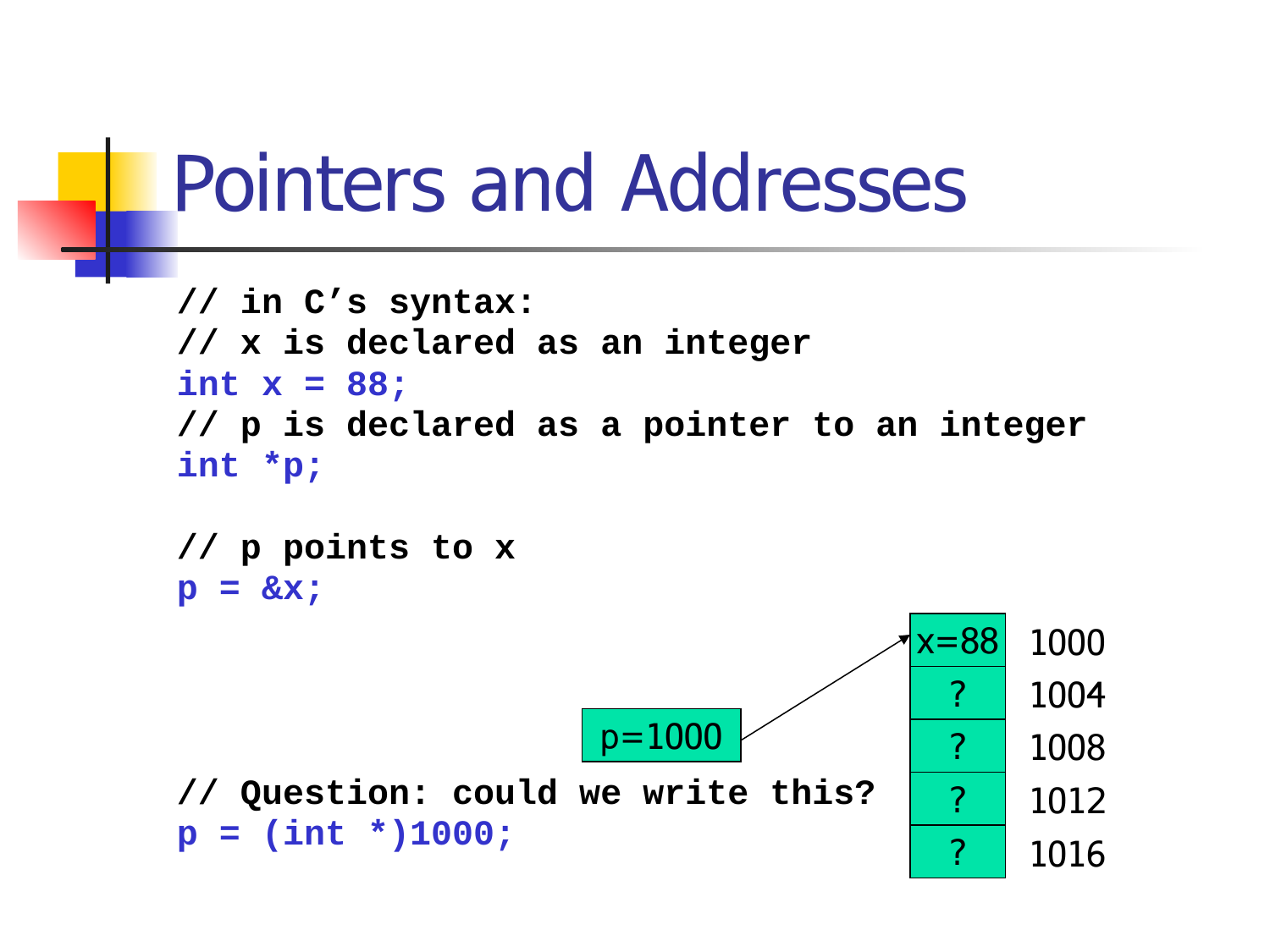

# Pointers and Addresses
// in C’s syntax:
// x is declared as an integer
int x = 88;
// p is declared as a pointer to an integer
int *p;

// p points to x
p = &x;

// Question: could we write this?
p = (int *)1000;
x=88
1000

?
1004
p=1000
?
1008
?
1012
?
1016